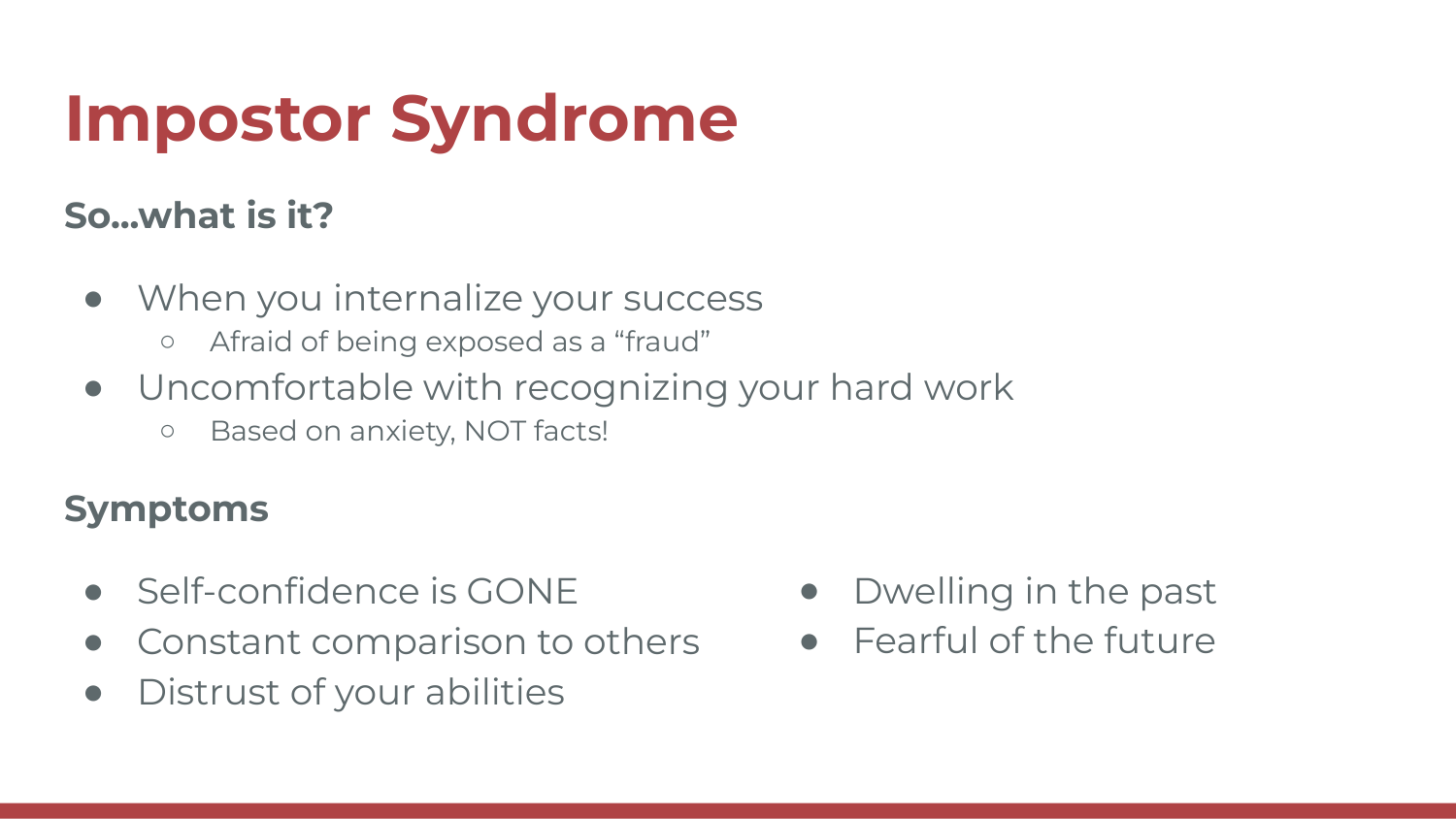

# Impostor Syndrome
So...what is it?
When you internalize your success
Afraid of being exposed as a “fraud”
Uncomfortable with recognizing your hard work
Based on anxiety, NOT facts!
Symptoms
Self-confidence is GONE
Constant comparison to others
Distrust of your abilities

Dwelling in the past
Fearful of the future